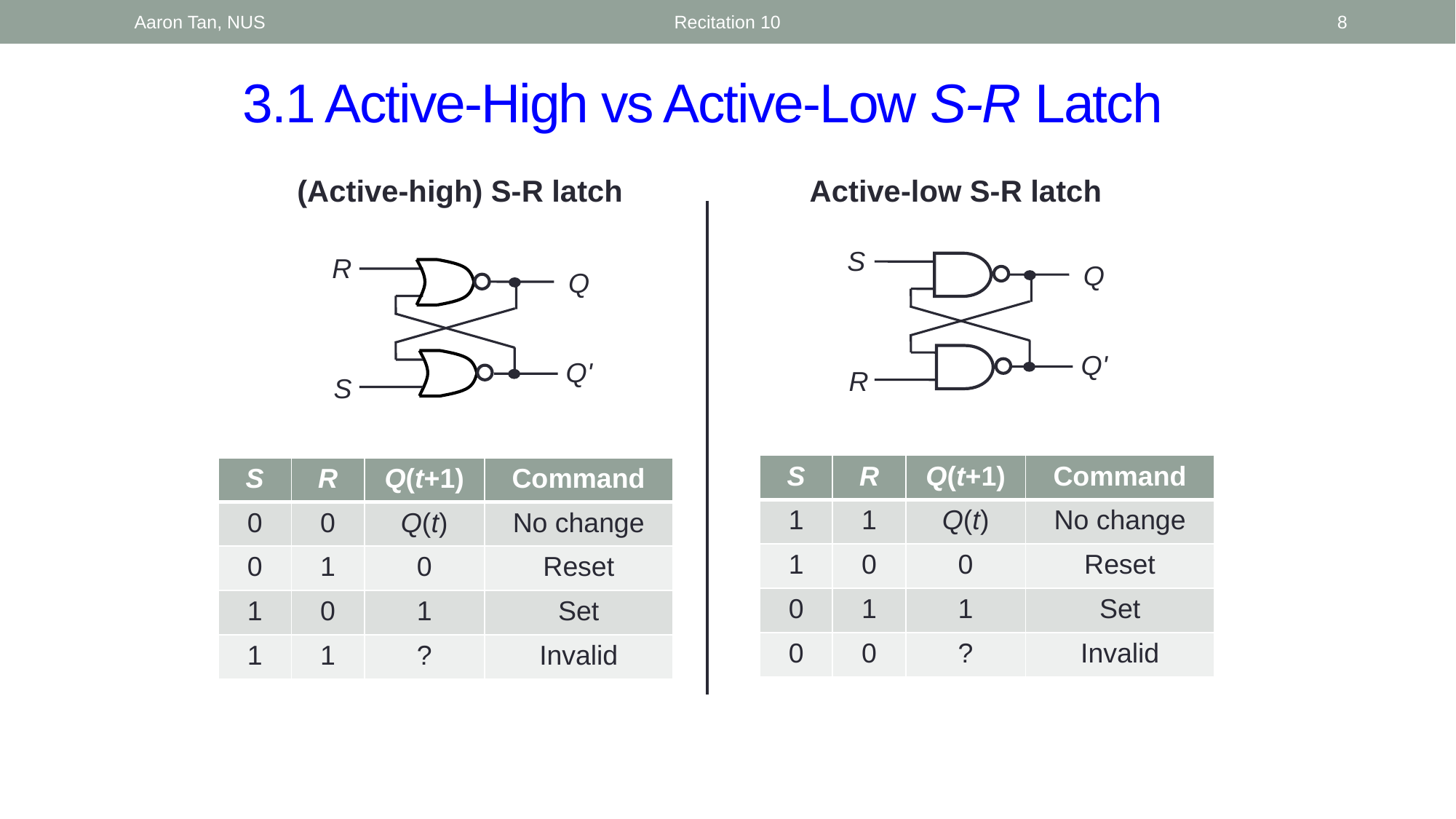

Aaron Tan, NUS
Recitation 10
8
# 3.1 Active-High vs Active-Low S-R Latch
(Active-high) S-R latch
Active-low S-R latch
S

Q

Q'

R

R

Q

Q'

S

| S | R | Q(t+1) | Command |
| --- | --- | --- | --- |
| 1 | 1 | Q(t) | No change |
| 1 | 0 | 0 | Reset |
| 0 | 1 | 1 | Set |
| 0 | 0 | ? | Invalid |
| S | R | Q(t+1) | Command |
| --- | --- | --- | --- |
| 0 | 0 | Q(t) | No change |
| 0 | 1 | 0 | Reset |
| 1 | 0 | 1 | Set |
| 1 | 1 | ? | Invalid |